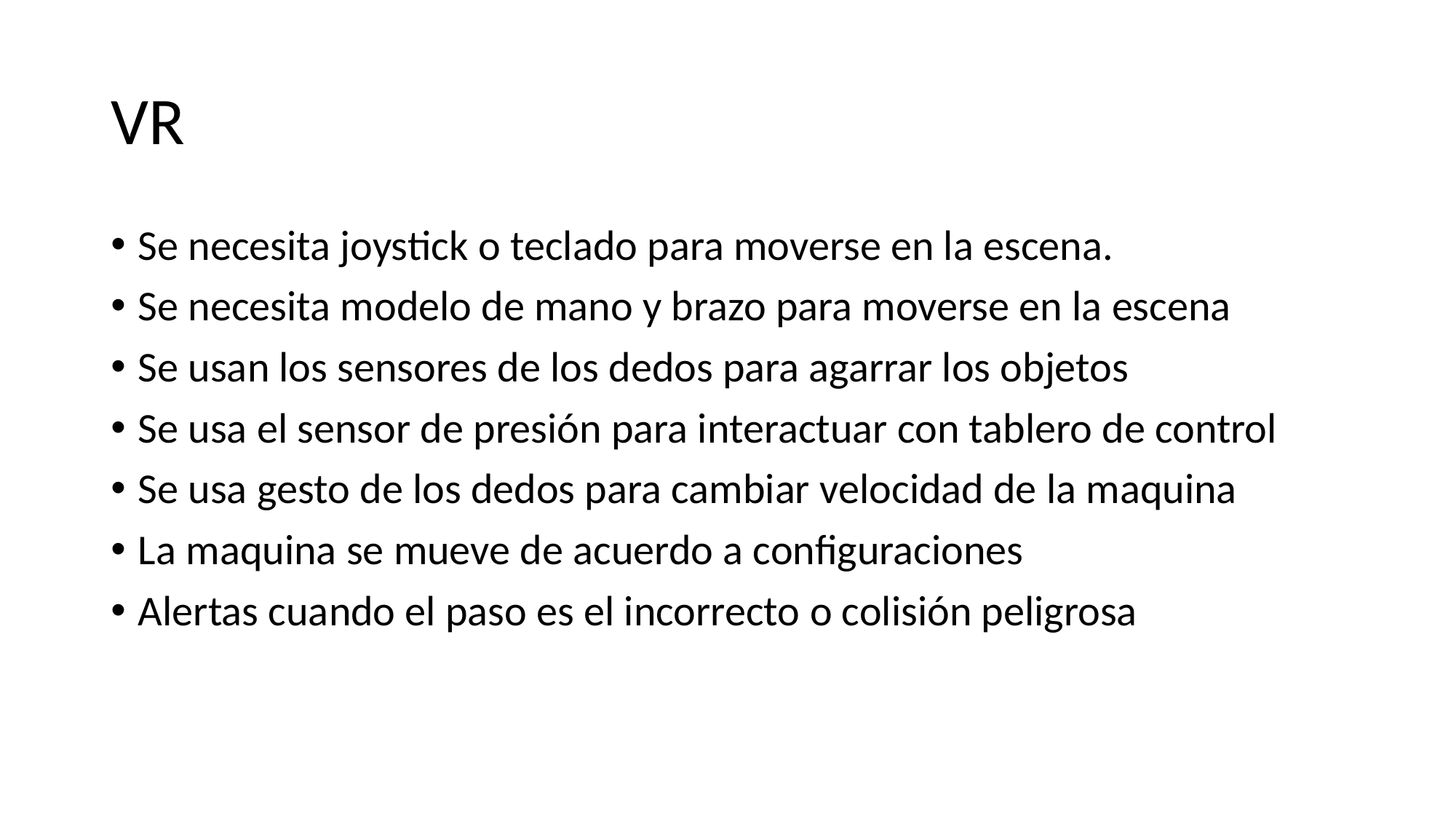

# VR
Se necesita joystick o teclado para moverse en la escena.
Se necesita modelo de mano y brazo para moverse en la escena
Se usan los sensores de los dedos para agarrar los objetos
Se usa el sensor de presión para interactuar con tablero de control
Se usa gesto de los dedos para cambiar velocidad de la maquina
La maquina se mueve de acuerdo a configuraciones
Alertas cuando el paso es el incorrecto o colisión peligrosa